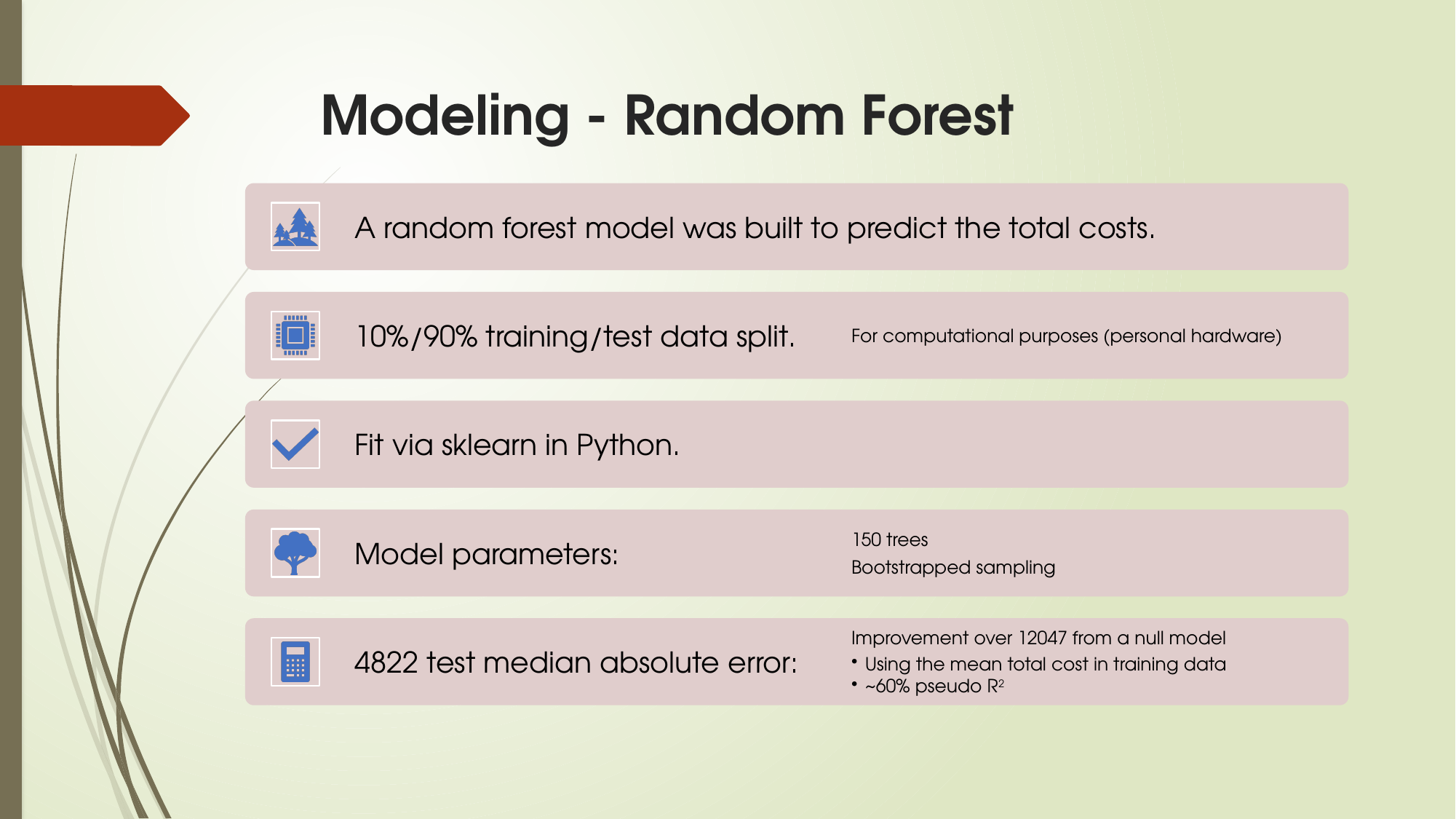

# Modeling - Random Forest
A random forest model was built to predict the total costs.
10%/90% training/test data split.
For computational purposes (personal hardware)
Fit via sklearn in Python.
Model parameters:
150 trees
Bootstrapped sampling
4822 test median absolute error:
Improvement over 12047 from a null model
Using the mean total cost in training data
~60% pseudo R2